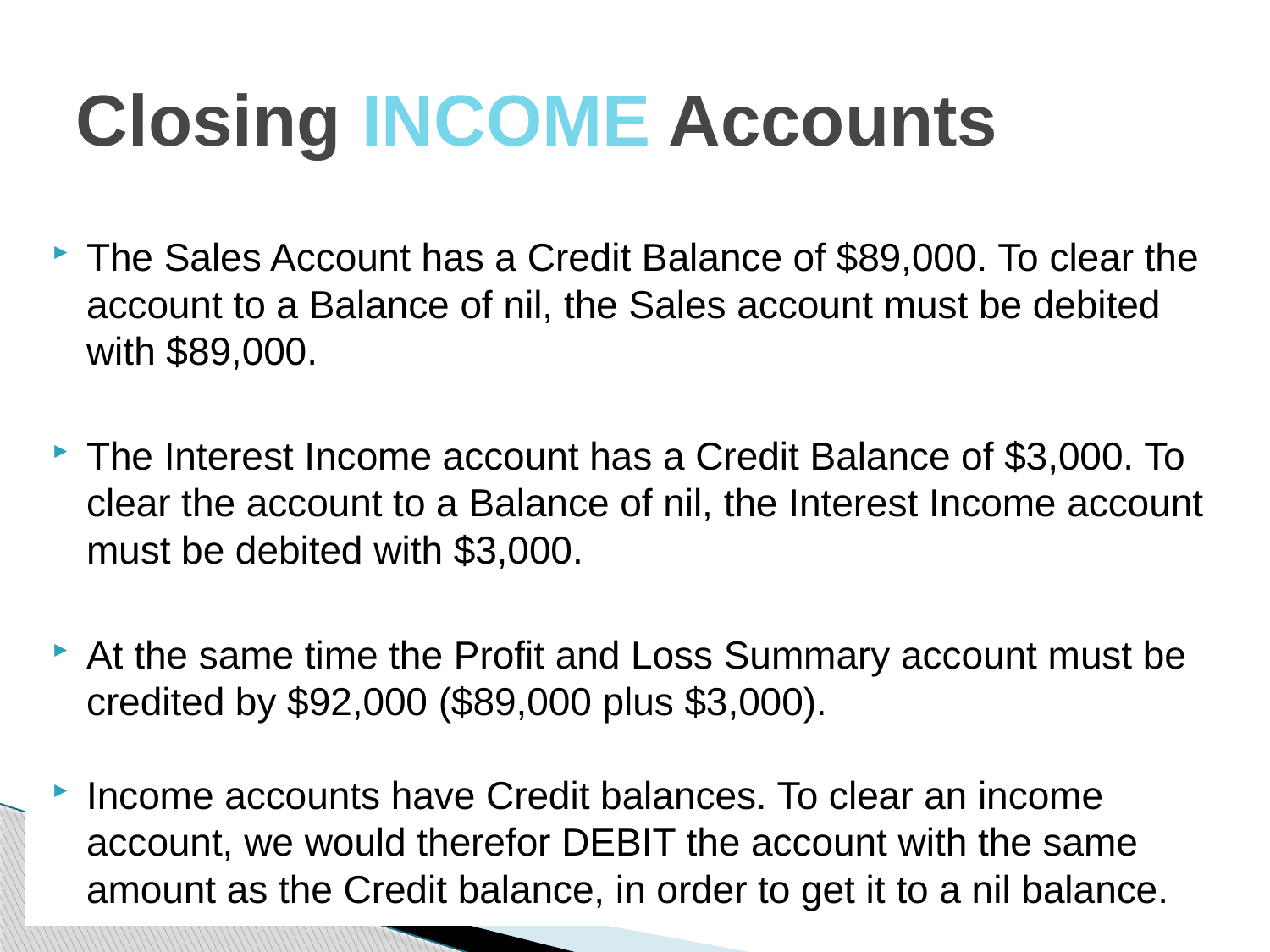

# Closing INCOME Accounts
The Sales Account has a Credit Balance of $89,000. To clear the account to a Balance of nil, the Sales account must be debited with $89,000.

The Interest Income account has a Credit Balance of $3,000. To clear the account to a Balance of nil, the Interest Income account must be debited with $3,000.

At the same time the Profit and Loss Summary account must be credited by $92,000 ($89,000 plus $3,000).

Income accounts have Credit balances. To clear an income account, we would therefor DEBIT the account with the same amount as the Credit balance, in order to get it to a nil balance.